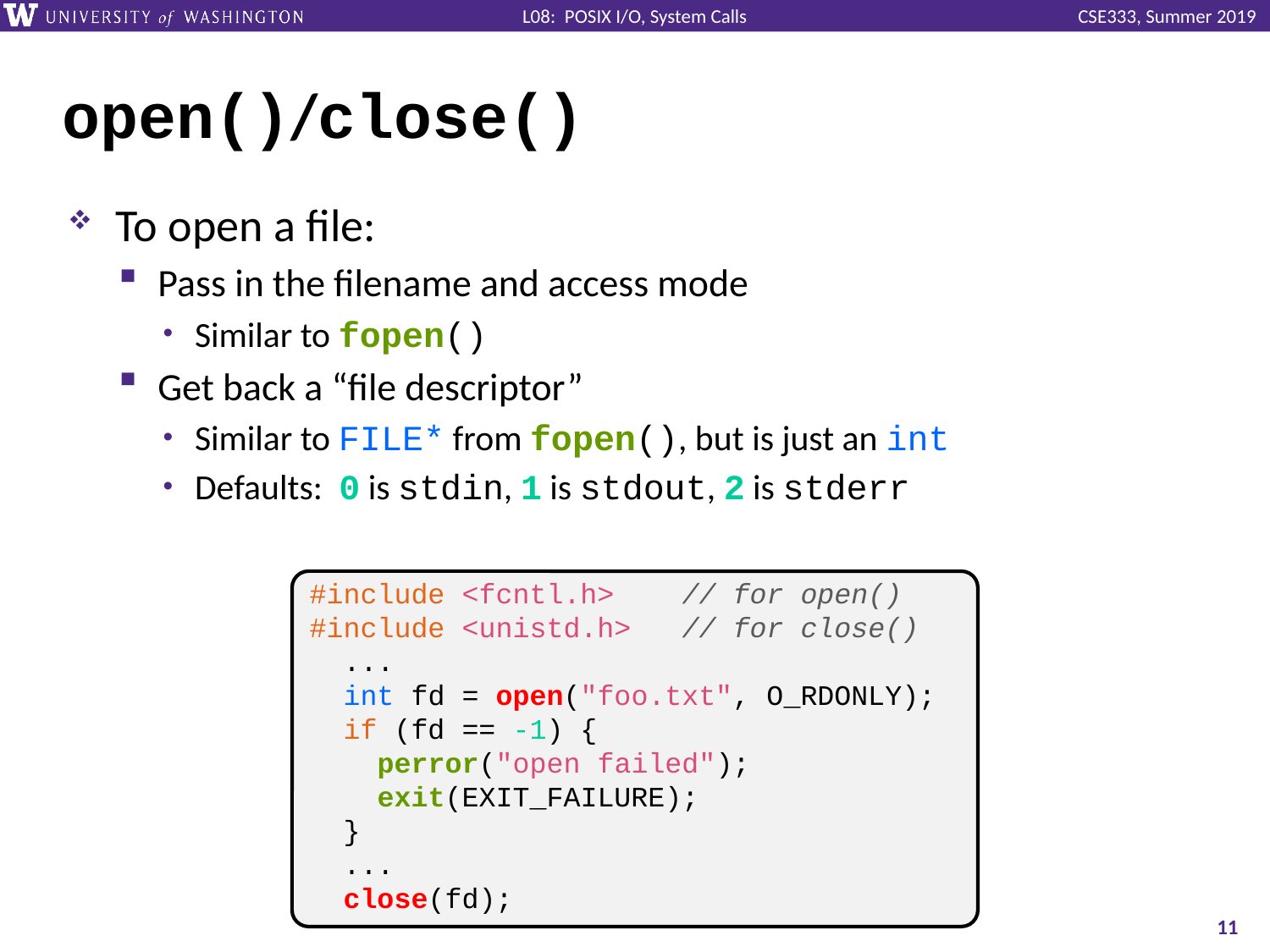

# open()/close()
To open a file:
Pass in the filename and access mode
Similar to fopen()
Get back a “file descriptor”
Similar to FILE* from fopen(), but is just an int
Defaults:  0 is stdin, 1 is stdout, 2 is stderr
#include <fcntl.h>    // for open()
#include <unistd.h>   // for close()
  ...
  int fd = open("foo.txt", O_RDONLY);
  if (fd == -1) {
    perror("open failed");
    exit(EXIT_FAILURE);
  }
  ...
  close(fd);
11